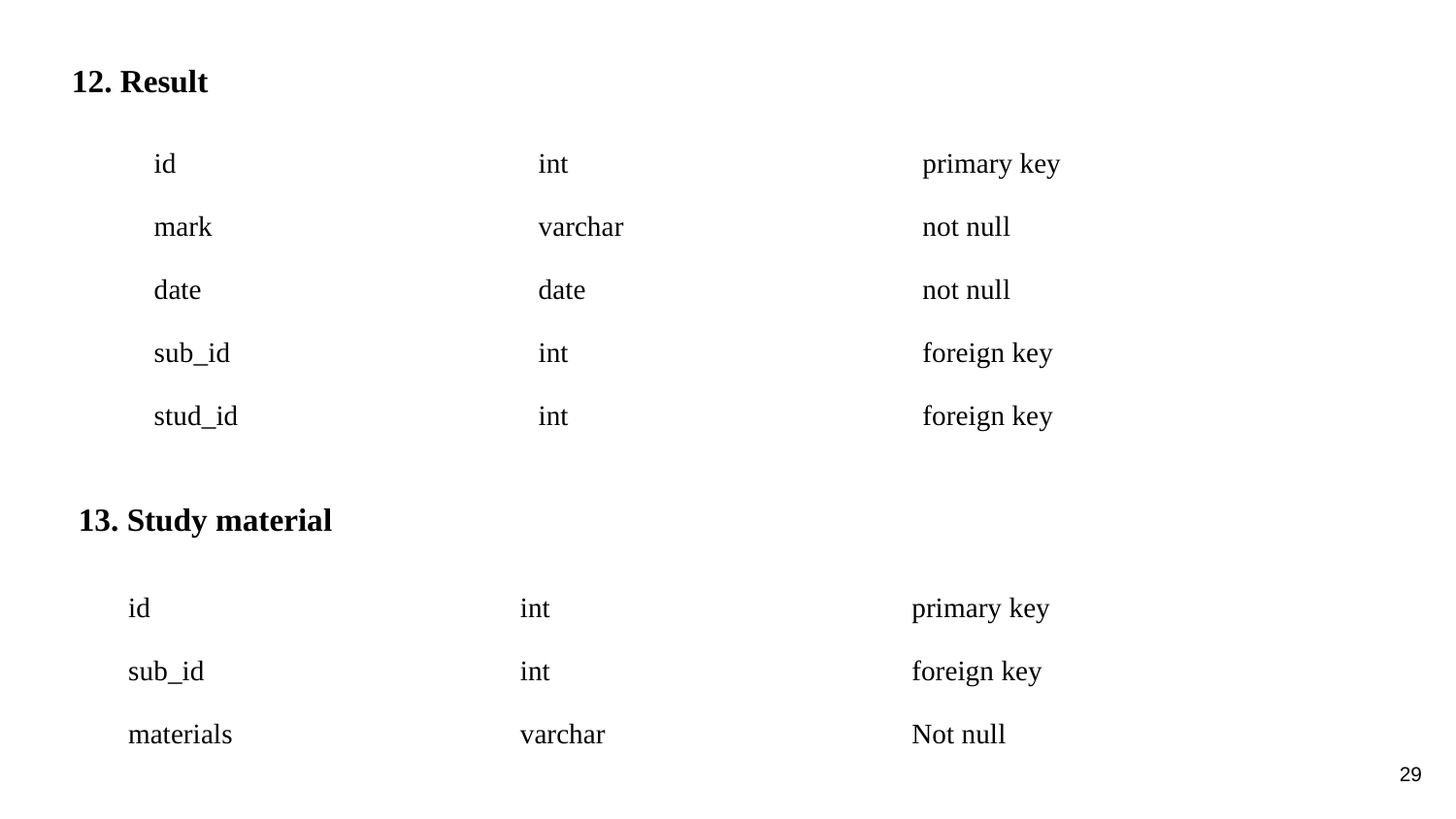

12. Result
| id | int | primary key |
| --- | --- | --- |
| mark | varchar | not null |
| date | date | not null |
| sub\_id | int | foreign key |
| stud\_id | int | foreign key |
13. Study material
| id | int | primary key |
| --- | --- | --- |
| sub\_id | int | foreign key |
| materials | varchar | Not null |
29